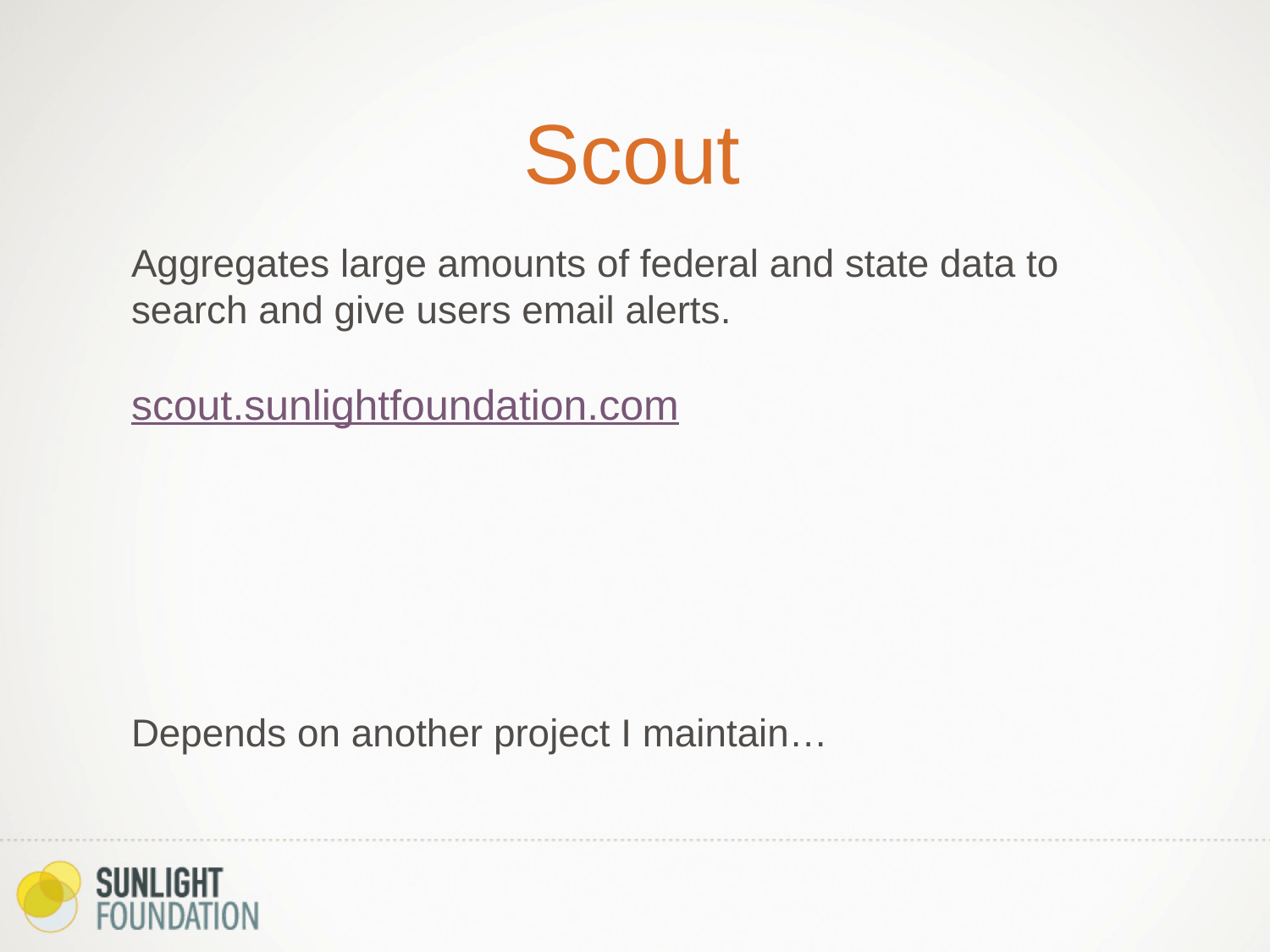

Scout
Aggregates large amounts of federal and state data to search and give users email alerts.

scout.sunlightfoundation.com

Depends on another project I maintain…